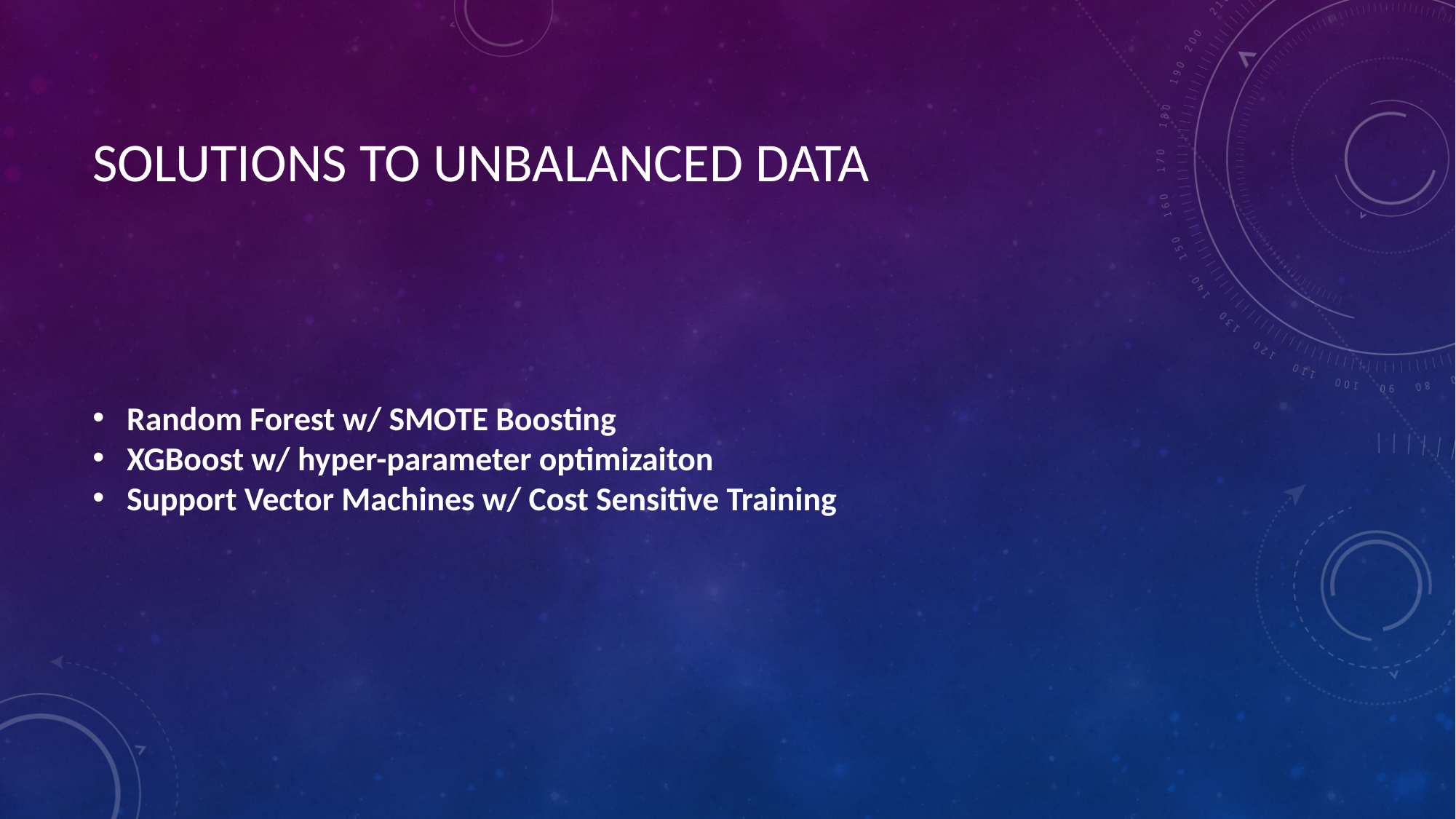

Solutions to unbalanced data
Random Forest w/ SMOTE Boosting
XGBoost w/ hyper-parameter optimizaiton
Support Vector Machines w/ Cost Sensitive Training